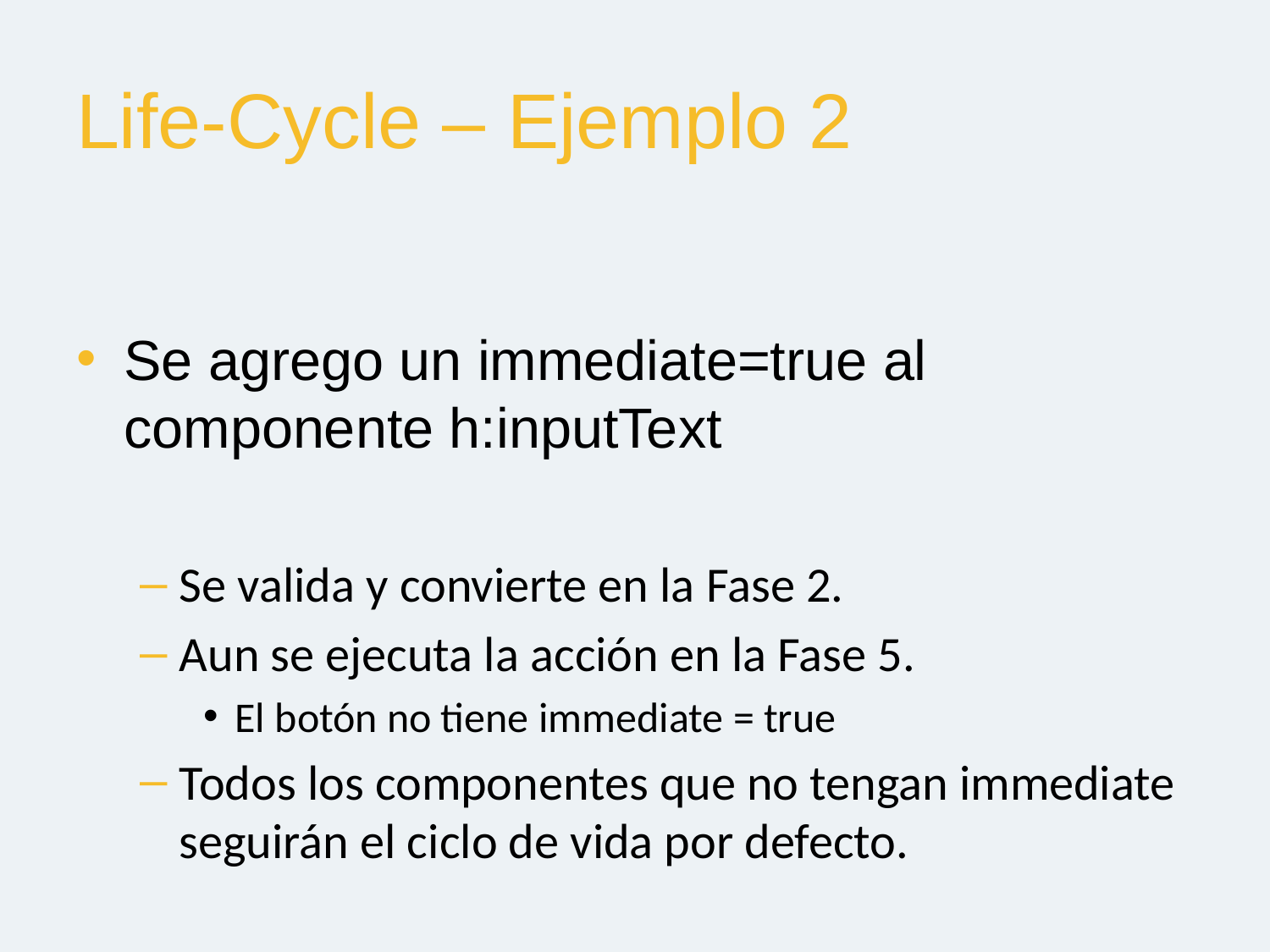

# Life-Cycle – Ejemplo 2
Se agrego un immediate=true al componente h:inputText

Se valida y convierte en la Fase 2.
Aun se ejecuta la acción en la Fase 5.
El botón no tiene immediate = true
Todos los componentes que no tengan immediate seguirán el ciclo de vida por defecto.